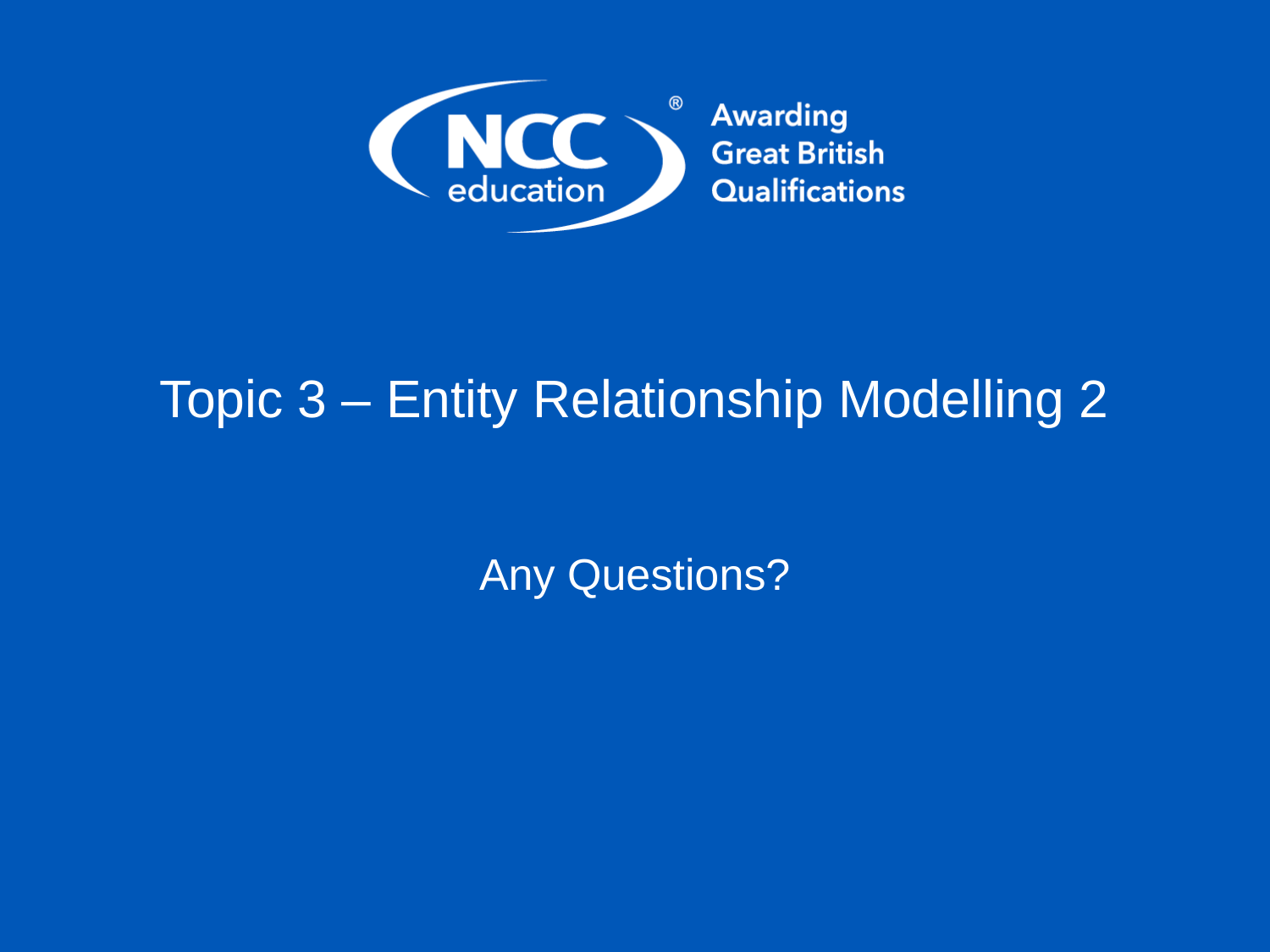

# Topic 3 – Entity Relationship Modelling 2
Any Questions?